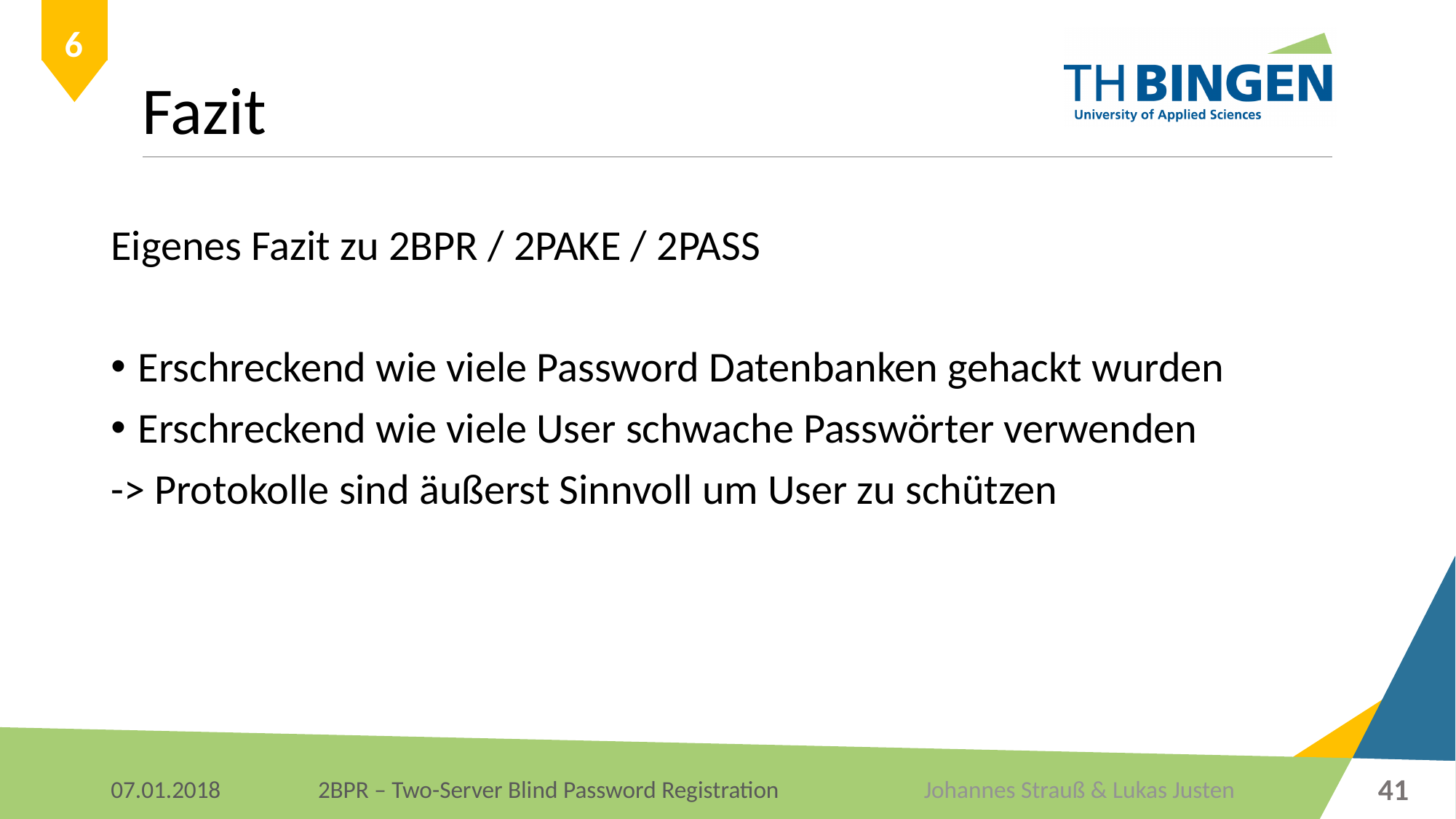

# Fazit
6

Eigenes Fazit zu 2BPR / 2PAKE / 2PASS

Erschreckend wie viele Password Datenbanken gehackt wurden
Erschreckend wie viele User schwache Passwörter verwenden
-> Protokolle sind äußerst Sinnvoll um User zu schützen
41
Johannes Strauß & Lukas Justen
07.01.2018